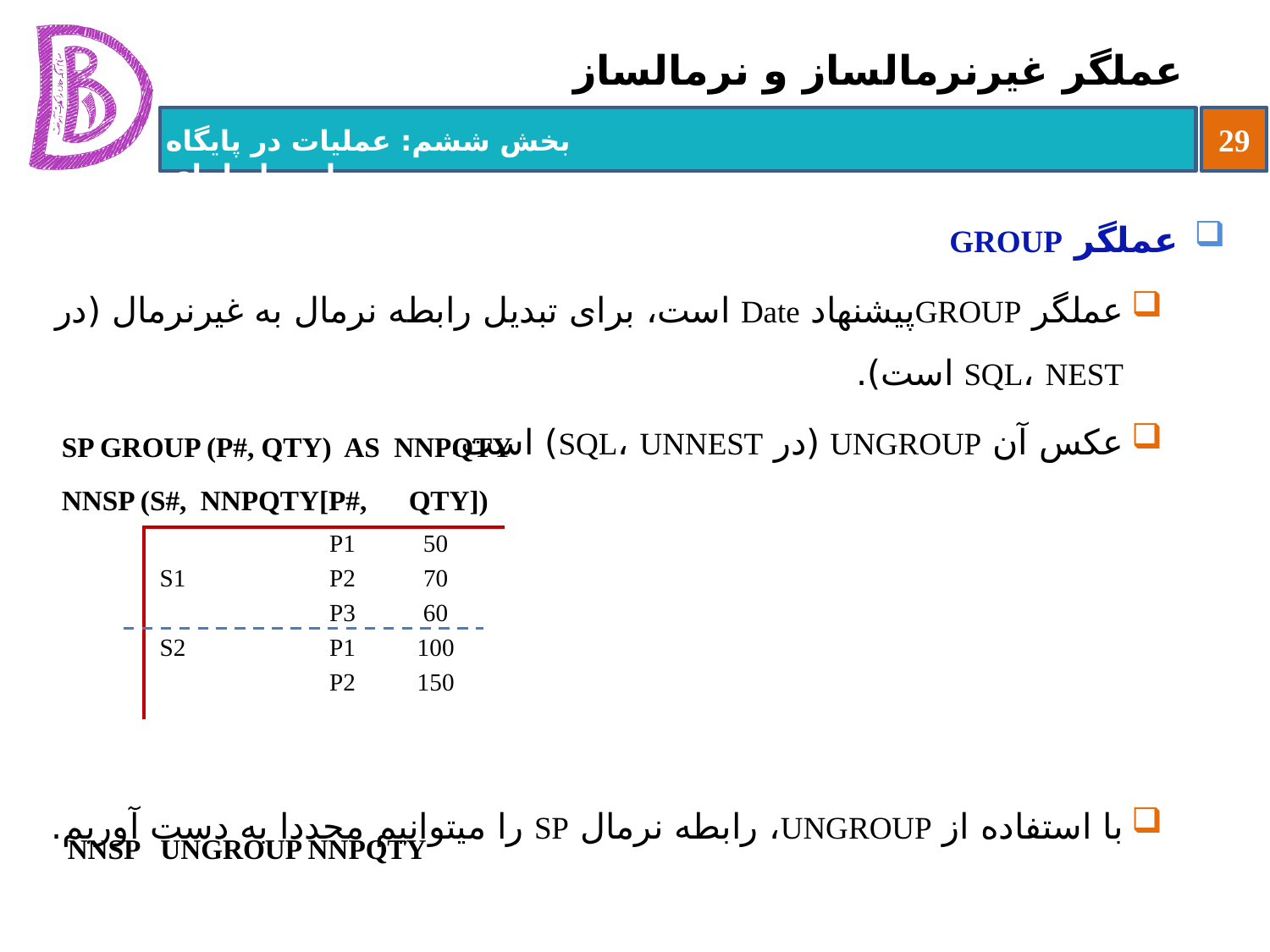

# عملگر غیرنرمال‏‎ساز و نرمال‏ساز
عملگر GROUP
عملگر GROUPپیشنهاد Date است، برای تبدیل رابطه نرمال به غیرنرمال (در SQL، NEST است).
عکس آن UNGROUP (در SQL، UNNEST) است.

با استفاده از UNGROUP، رابطه نرمال SP را می‏توانیم مجددا به دست آوریم.

SP GROUP (P#, QTY)  AS  NNPQTY

NNSP (S#,  NNPQTY[P#,      QTY])

       	              P1           50
       S1	              P2           70
       	              P3           60
       S2	              P1          100
       	              P2          150
NNSP   UNGROUP NNPQTY